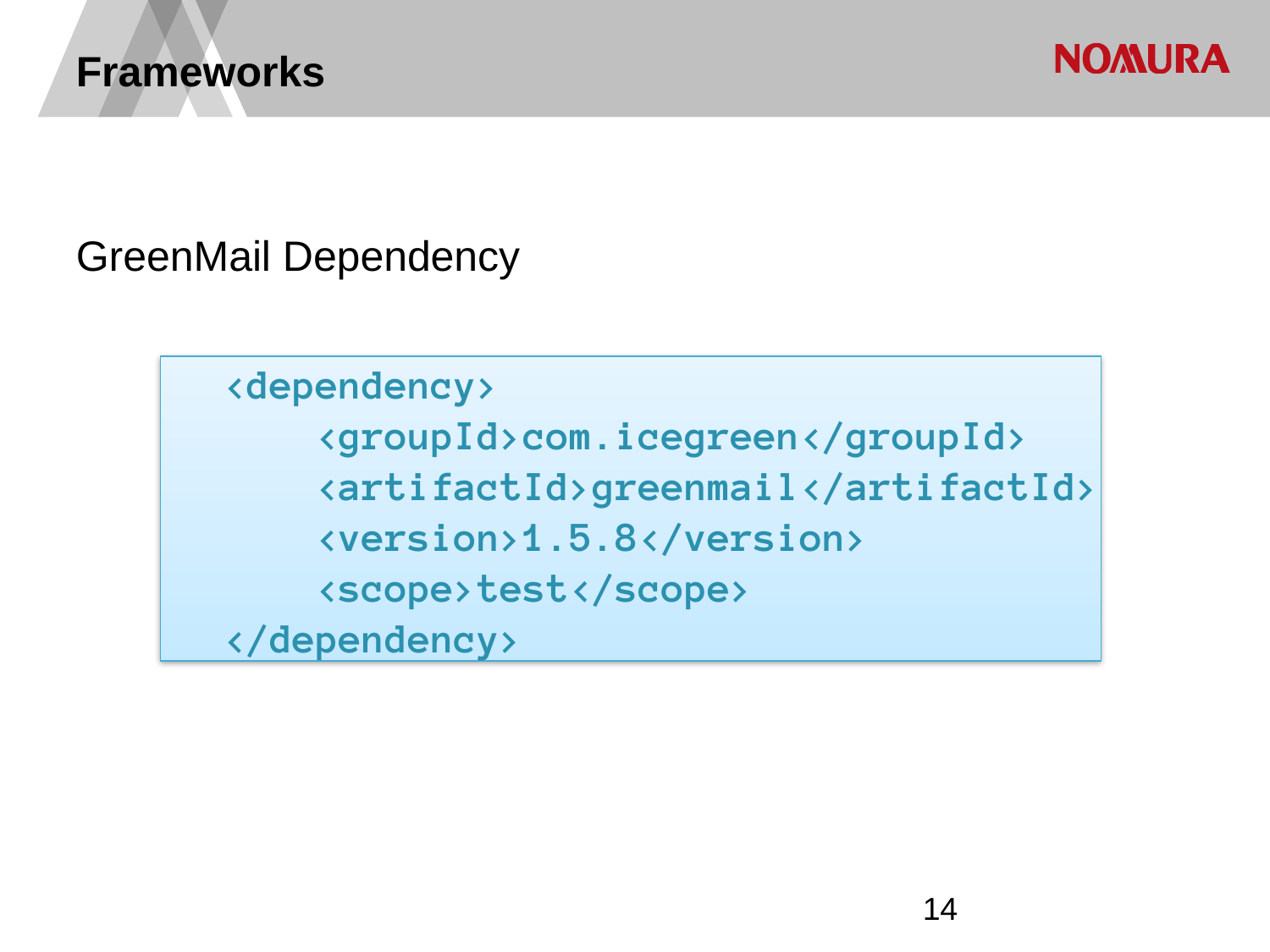

# Frameworks
GreenMail Dependency
<dependency>
    <groupId>com.icegreen</groupId>
    <artifactId>greenmail</artifactId>
    <version>1.5.8</version>
    <scope>test</scope>
</dependency>
14